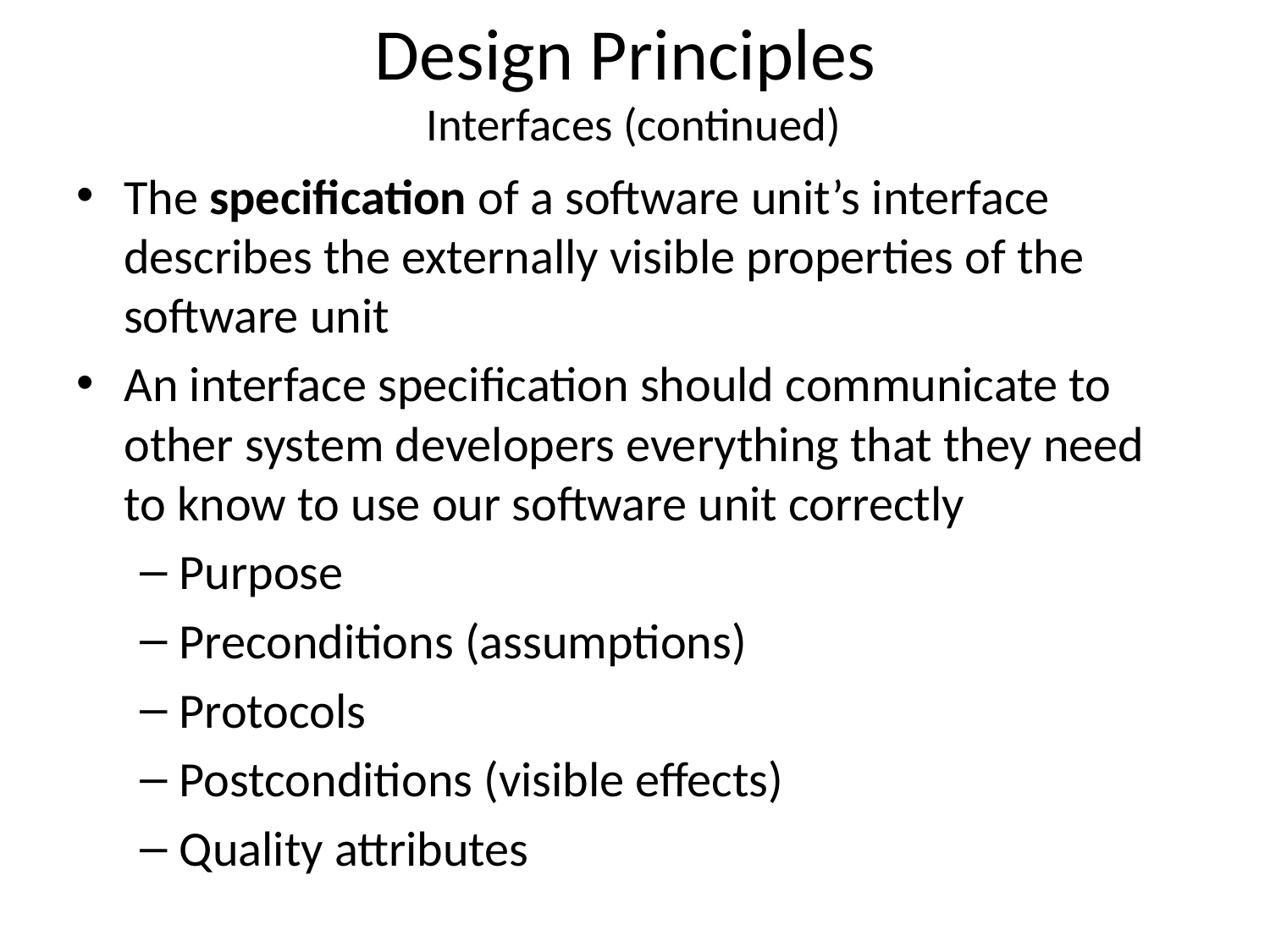

Design Principles
Interfaces (continued)
The specification of a software unit’s interface describes the externally visible properties of the software unit
An interface specification should communicate to other system developers everything that they need to know to use our software unit correctly
Purpose
Preconditions (assumptions)
Protocols
Postconditions (visible effects)
Quality attributes